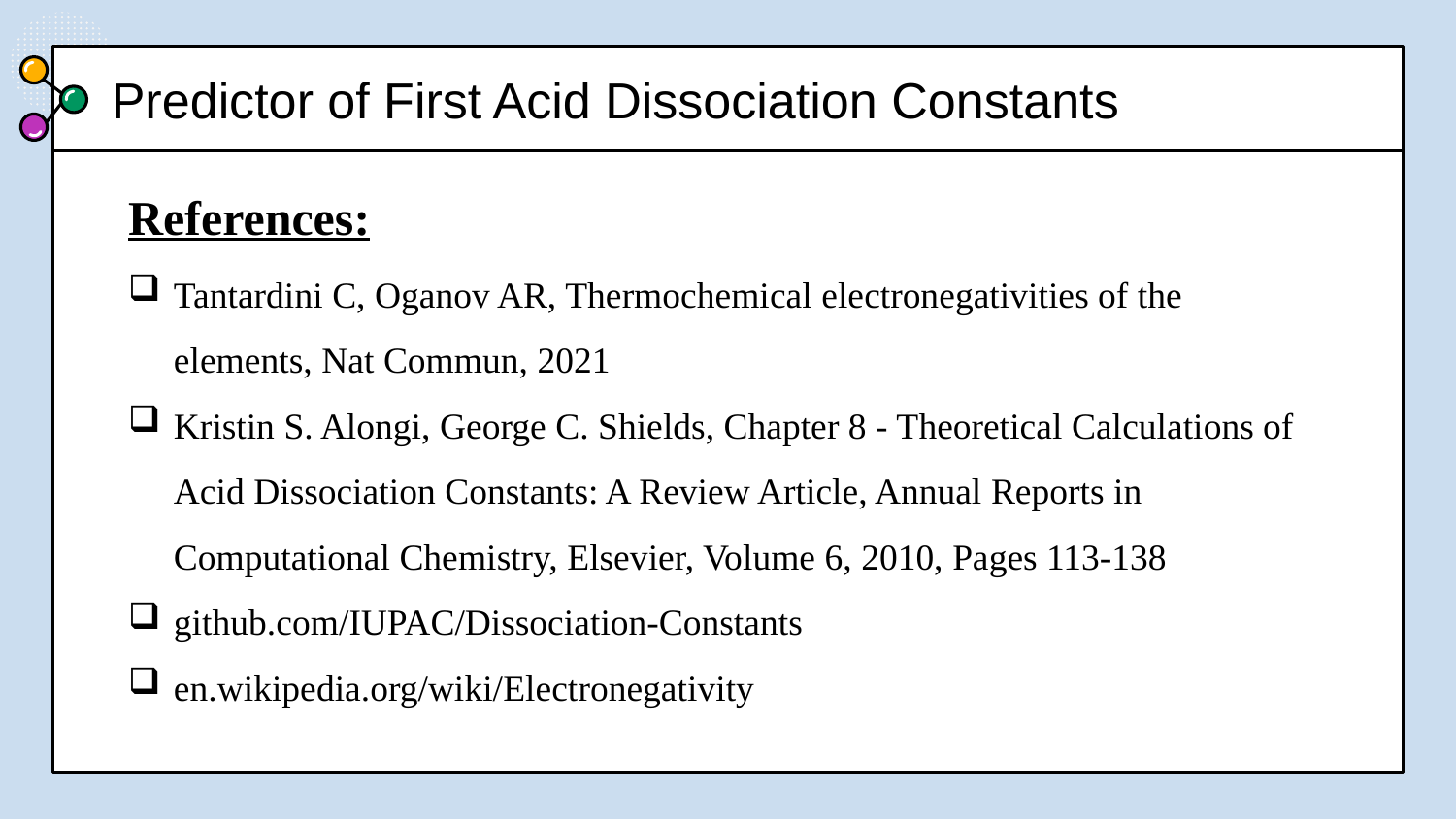

# Predictor of First Acid Dissociation Constants

References:

Tantardini C, Oganov AR, Thermochemical electronegativities of the elements, Nat Commun, 2021
Kristin S. Alongi, George C. Shields, Chapter 8 - Theoretical Calculations of Acid Dissociation Constants: A Review Article, Annual Reports in Computational Chemistry, Elsevier, Volume 6, 2010, Pages 113-138
github.com/IUPAC/Dissociation-Constants
en.wikipedia.org/wiki/Electronegativity